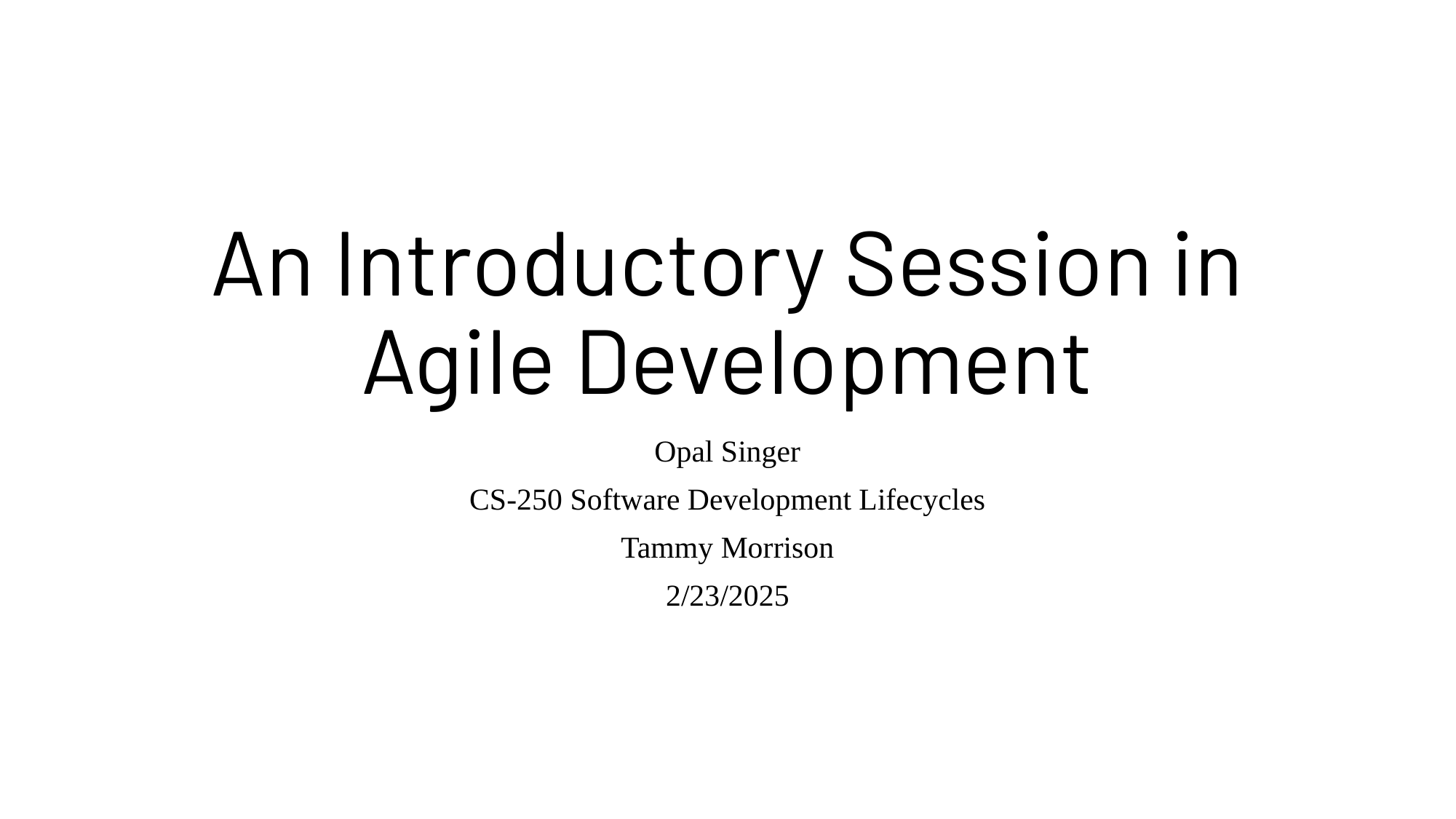

# An Introductory Session in Agile Development
Opal Singer
CS-250 Software Development Lifecycles
Tammy Morrison
2/23/2025